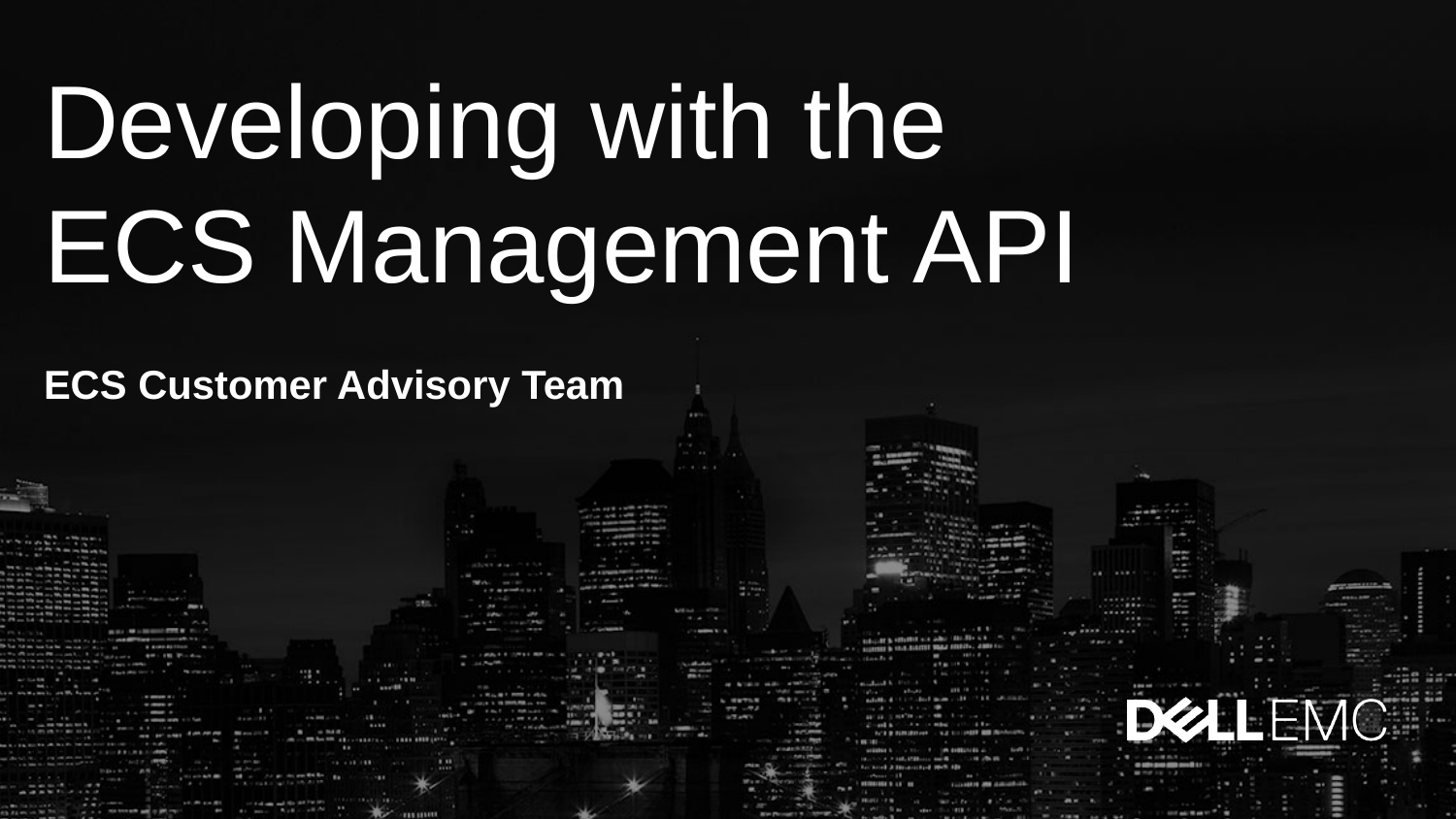

# Developing with the ECS Management API
ECS Customer Advisory Team